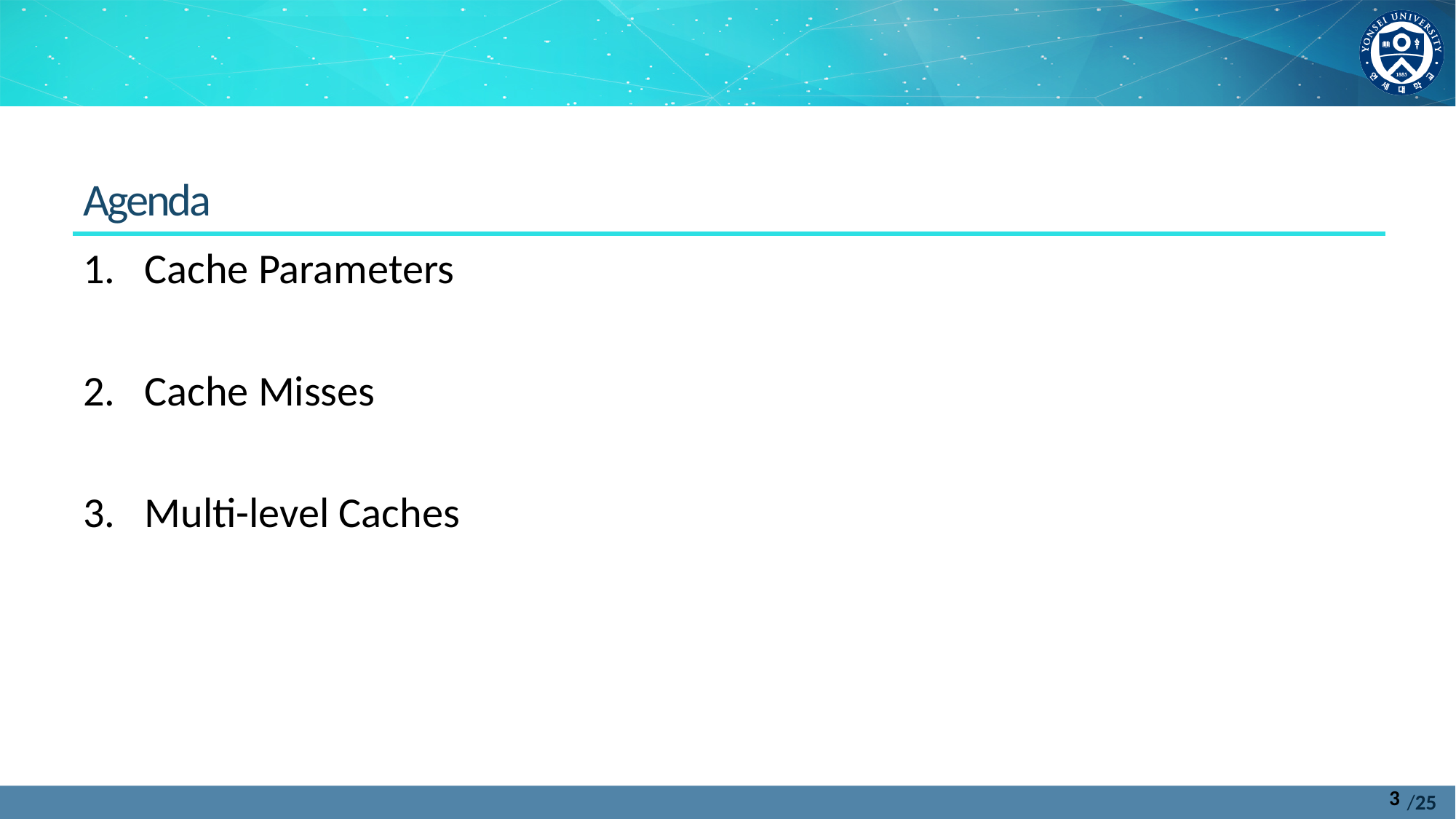

Agenda
Cache Parameters

Cache Misses

Multi-level Caches
3